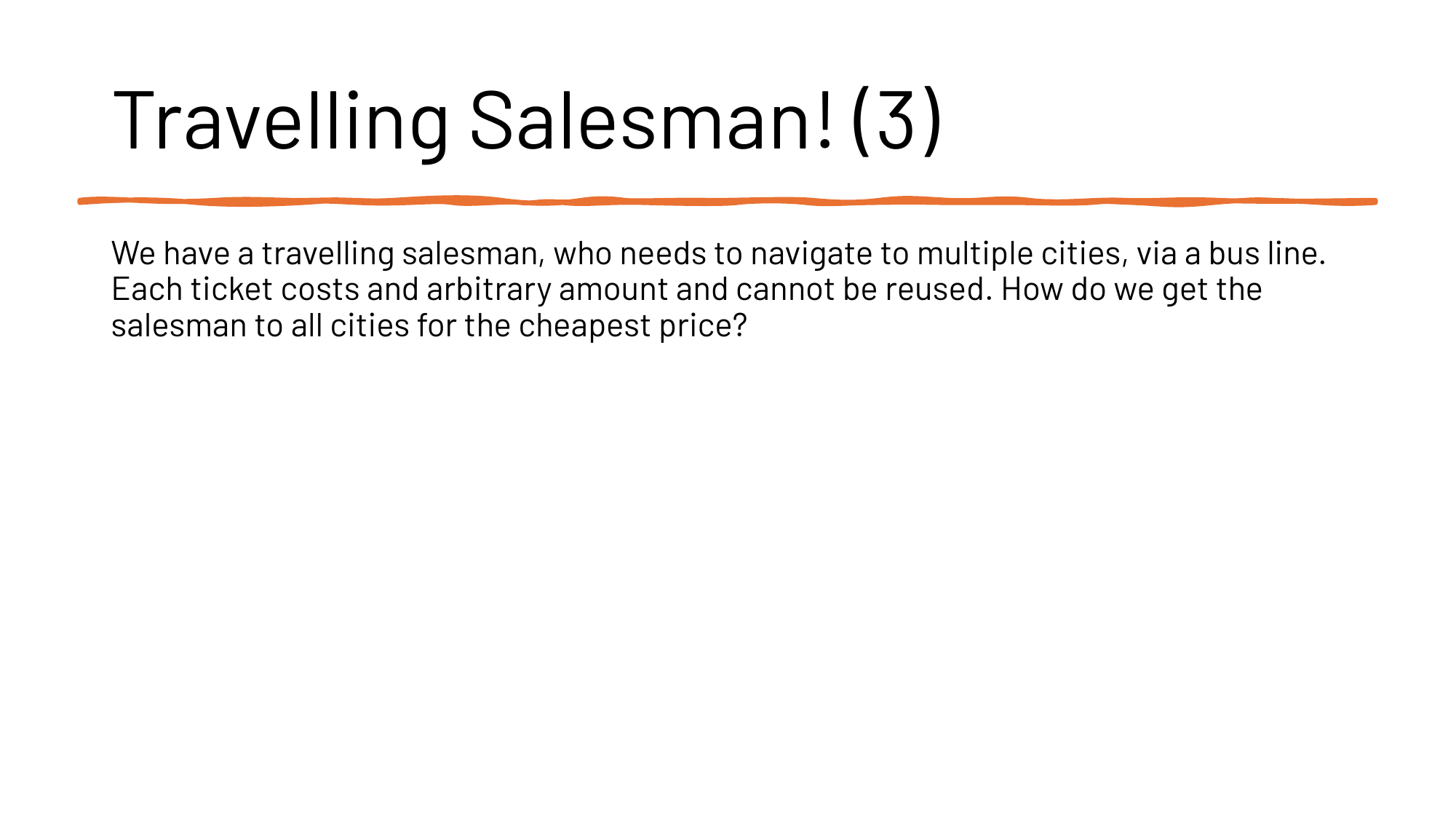

# Travelling Salesman! (3)

We have a travelling salesman, who needs to navigate to multiple cities, via a bus line. Each ticket costs and arbitrary amount and cannot be reused. How do we get the salesman to all cities for the cheapest price?